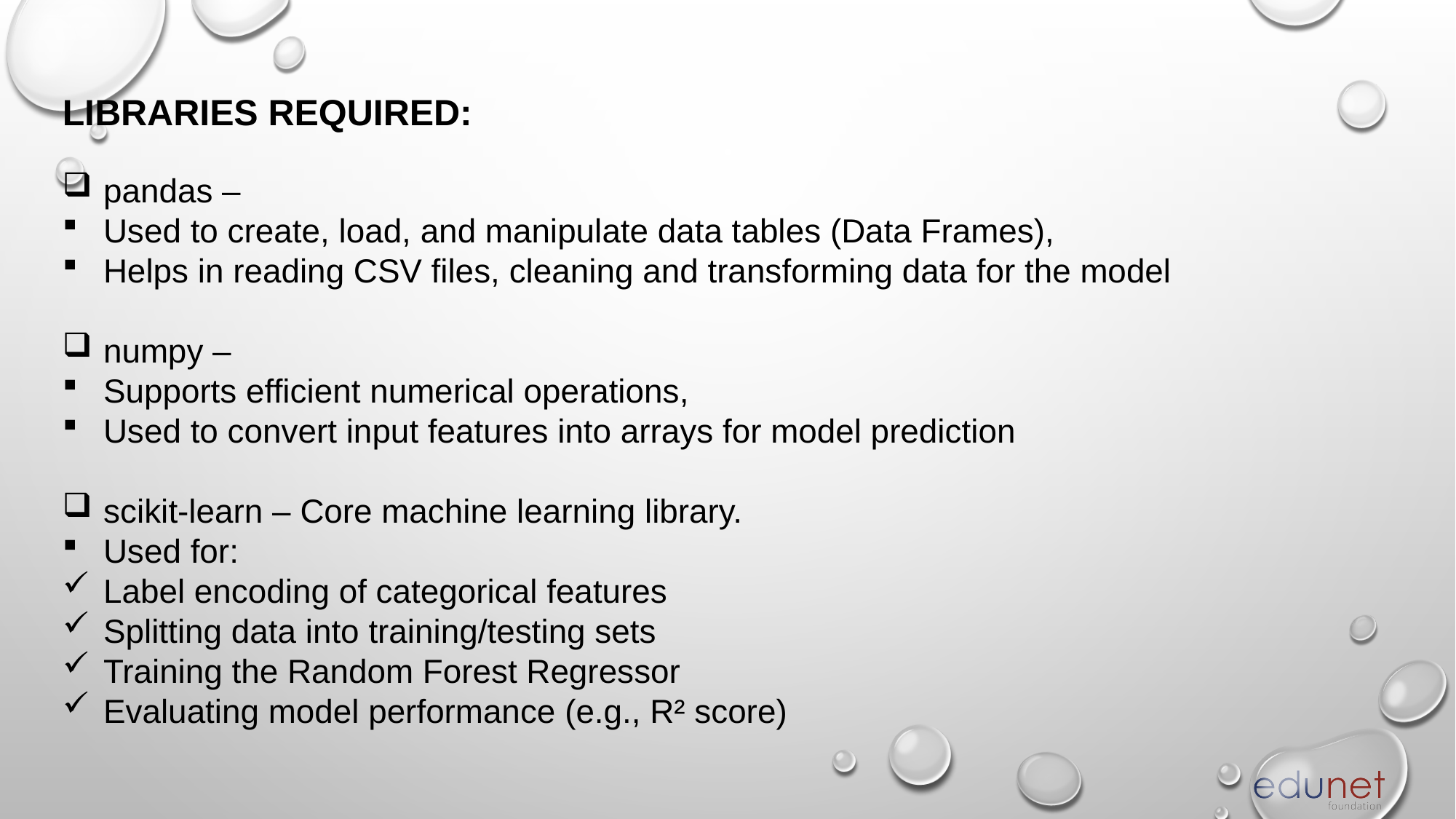

LIBRARIES REQUIRED:

pandas –
Used to create, load, and manipulate data tables (Data Frames),
Helps in reading CSV files, cleaning and transforming data for the model

numpy –
Supports efficient numerical operations,
Used to convert input features into arrays for model prediction

scikit-learn – Core machine learning library.
Used for:
Label encoding of categorical features
Splitting data into training/testing sets
Training the Random Forest Regressor
Evaluating model performance (e.g., R² score)